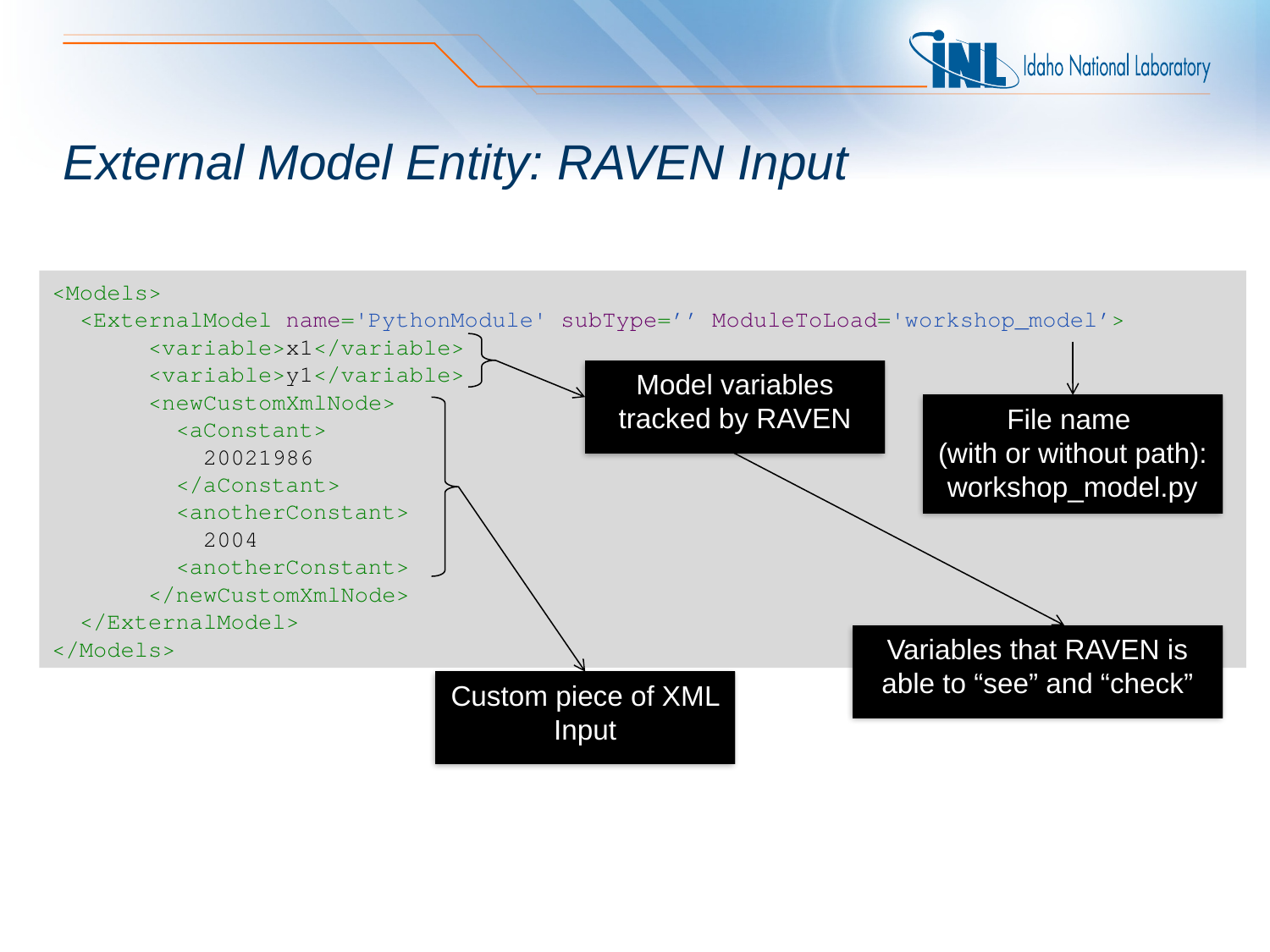

# External Model Entity: RAVEN Input
<Models>
  <ExternalModel name='PythonModule' subType=’’ ModuleToLoad='workshop_model’>
       <variable>x1</variable>
       <variable>y1</variable>
       <newCustomXmlNode>
         <aConstant>
           20021986
         </aConstant>
         <anotherConstant>
           2004
         <anotherConstant>
       </newCustomXmlNode>
  </ExternalModel>
</Models>

Model variables tracked by RAVEN
File name
(with or without path): workshop_model.py

Variables that RAVEN is able to “see” and “check”
Custom piece of XML Input